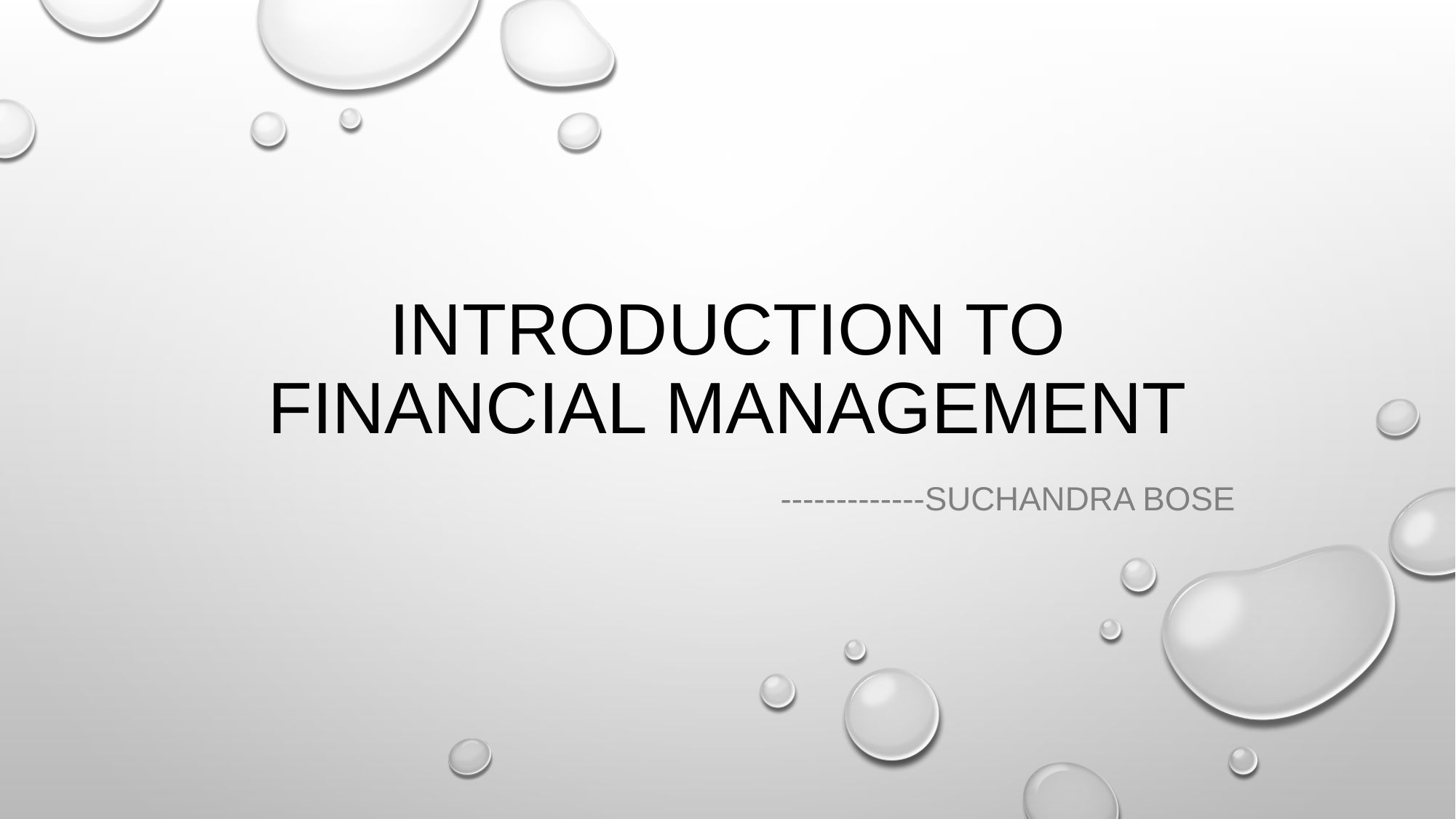

# Introduction to Financial management
-------------Suchandra Bose